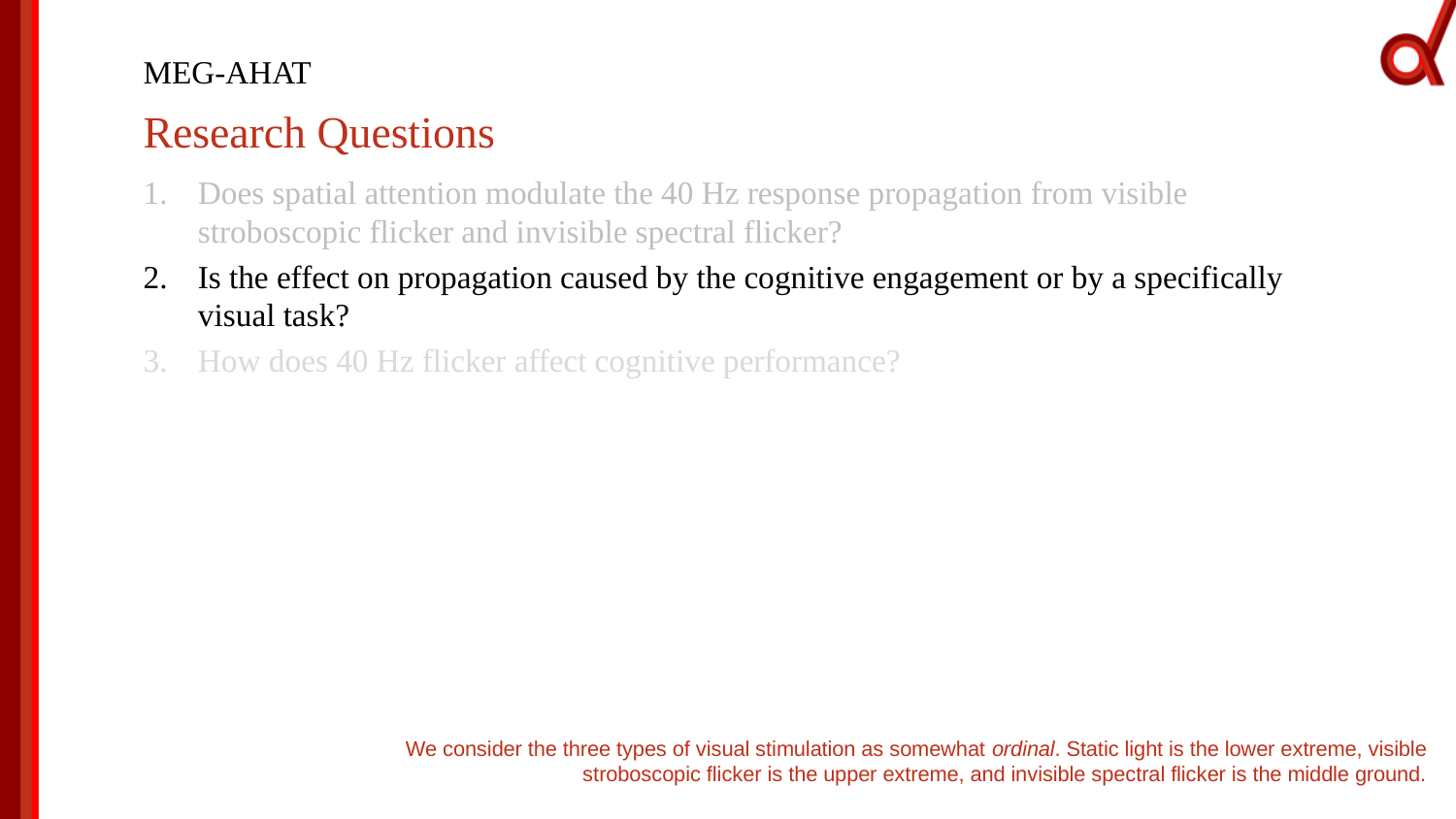

# MEG-AHAT
Research Questions
Does spatial attention modulate the 40 Hz response propagation from visible stroboscopic flicker and invisible spectral flicker?
Is the effect on propagation caused by the cognitive engagement or by a specifically visual task?
How does 40 Hz flicker affect cognitive performance?

We consider the three types of visual stimulation as somewhat ordinal. Static light is the lower extreme, visible stroboscopic flicker is the upper extreme, and invisible spectral flicker is the middle ground.